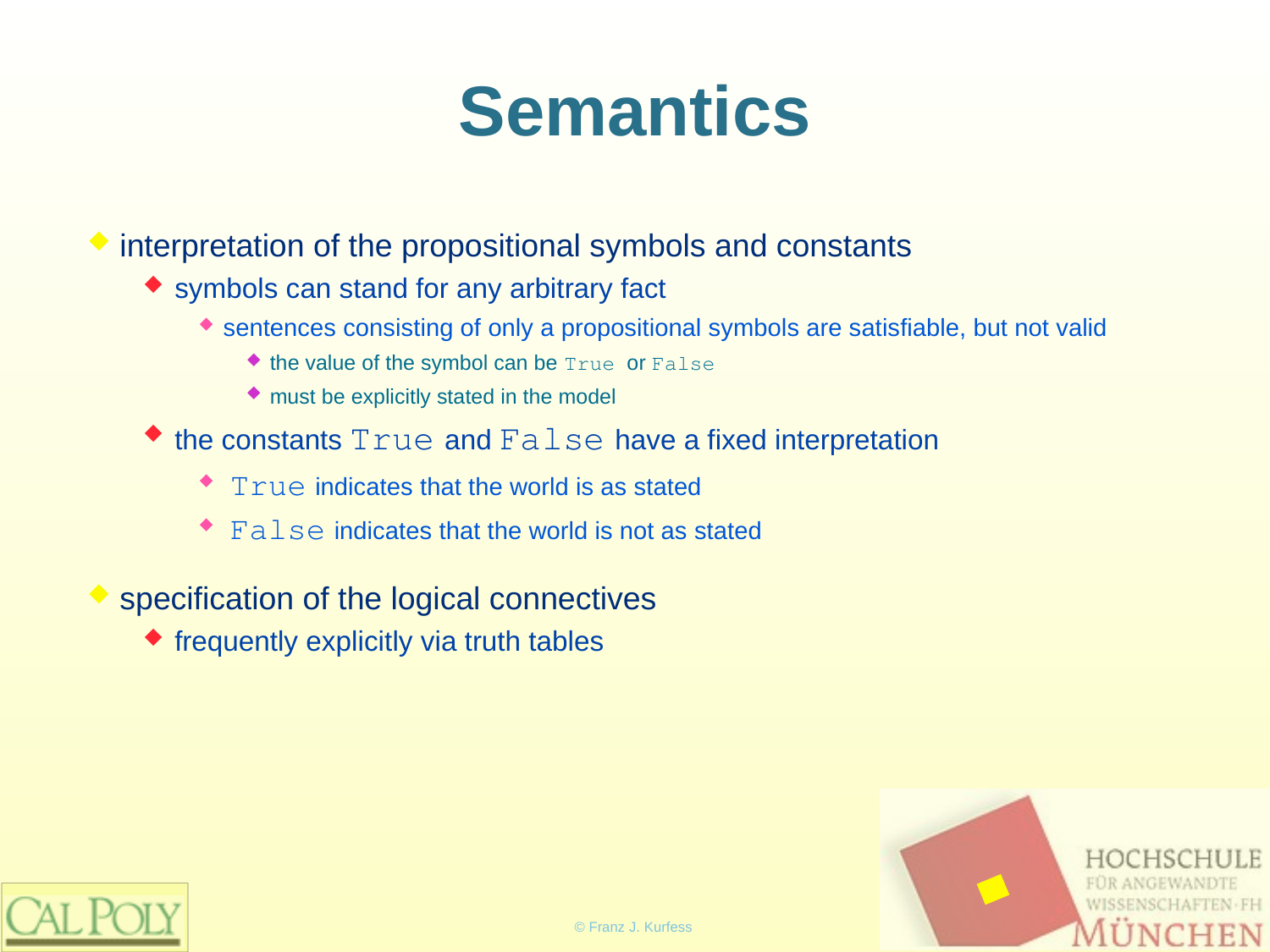

# Semantics
interpretation of the propositional symbols and constants
symbols can stand for any arbitrary fact
sentences consisting of only a propositional symbols are satisfiable, but not valid
the value of the symbol can be True  or False
must be explicitly stated in the model
the constants True and False have a fixed interpretation
 True indicates that the world is as stated
 False indicates that the world is not as stated
specification of the logical connectives
frequently explicitly via truth tables
24